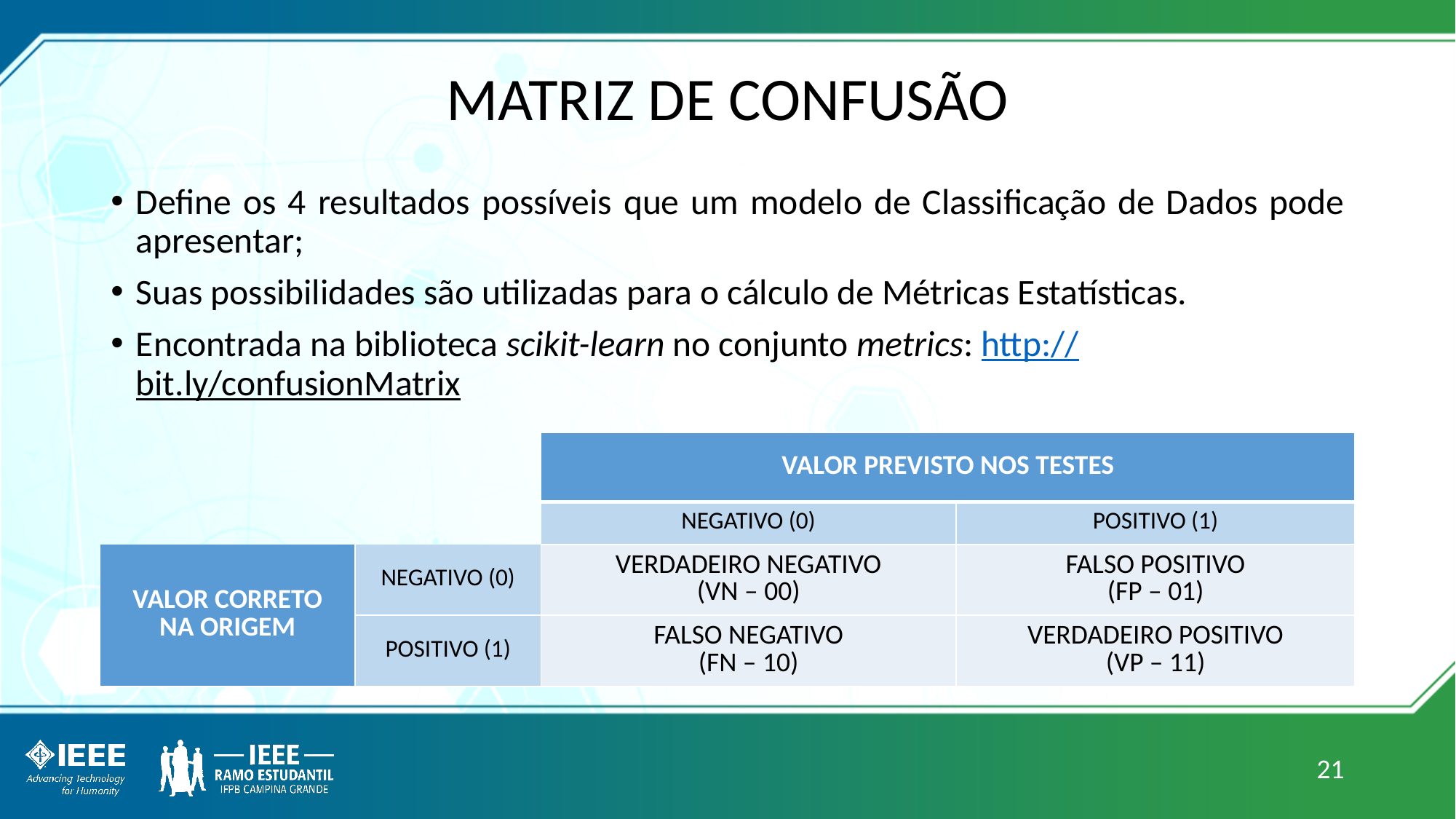

# MATRIZ DE CONFUSÃO
Define os 4 resultados possíveis que um modelo de Classificação de Dados pode apresentar;
Suas possibilidades são utilizadas para o cálculo de Métricas Estatísticas.
Encontrada na biblioteca scikit-learn no conjunto metrics: http://bit.ly/confusionMatrix
|  |  | VALOR PREVISTO NOS TESTES |  |
| --- | --- | --- | --- |
|  |  | NEGATIVO (0) | POSITIVO (1) |
| VALOR CORRETO NA ORIGEM | NEGATIVO (0) | VERDADEIRO NEGATIVO (VN – 00) | FALSO POSITIVO (FP – 01) |
|  | POSITIVO (1) | FALSO NEGATIVO (FN – 10) | VERDADEIRO POSITIVO (VP – 11) |
21